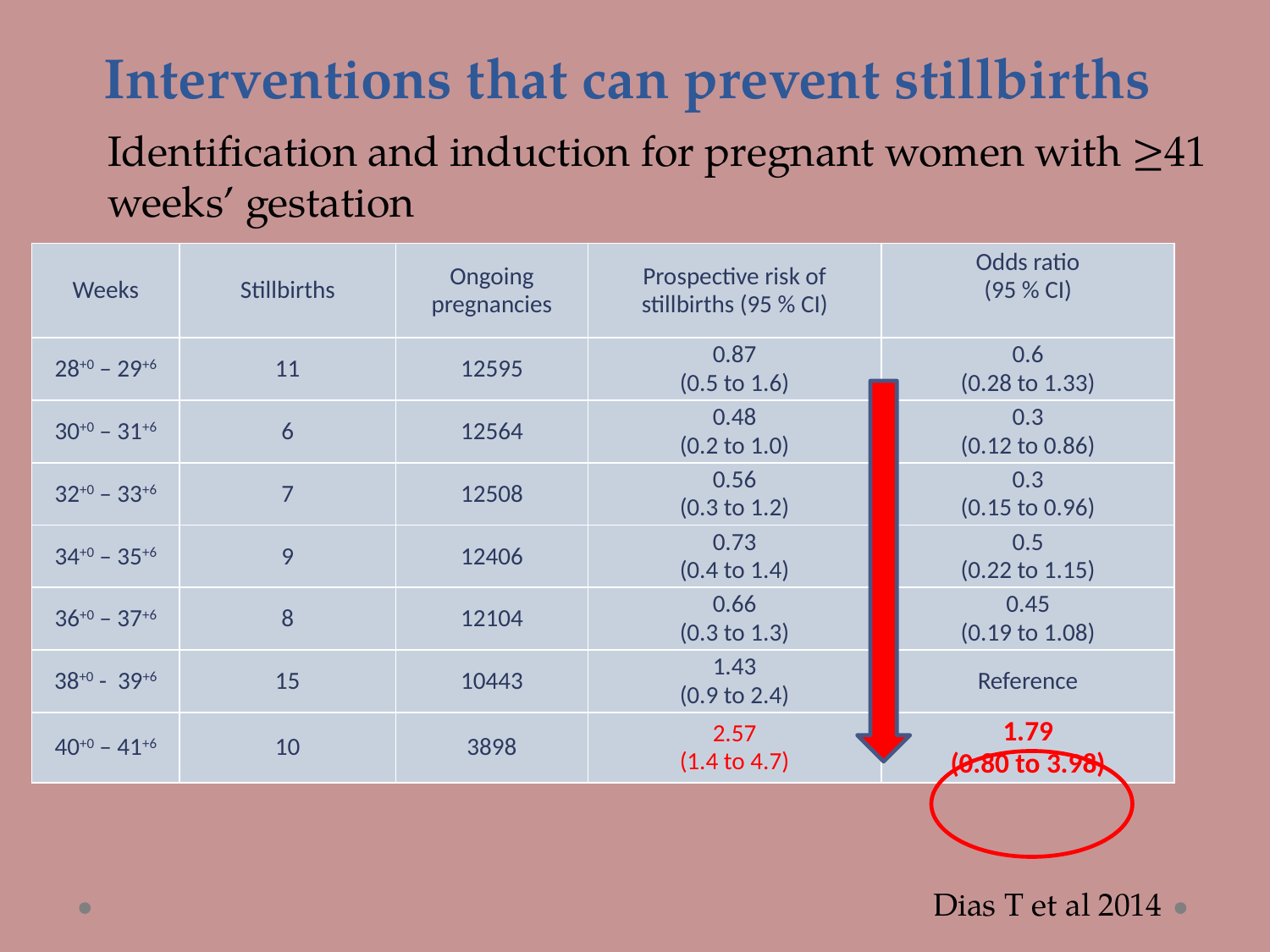

# Interventions that can prevent stillbirths
Identification and induction for pregnant women with ≥41 weeks’ gestation
| Weeks | Stillbirths | Ongoing pregnancies | Prospective risk of stillbirths (95 % CI) | Odds ratio (95 % CI) |
| --- | --- | --- | --- | --- |
| 28+0 – 29+6 | 11 | 12595 | 0.87 (0.5 to 1.6) | 0.6 (0.28 to 1.33) |
| 30+0 – 31+6 | 6 | 12564 | 0.48 (0.2 to 1.0) | 0.3 (0.12 to 0.86) |
| 32+0 – 33+6 | 7 | 12508 | 0.56 (0.3 to 1.2) | 0.3 (0.15 to 0.96) |
| 34+0 – 35+6 | 9 | 12406 | 0.73 (0.4 to 1.4) | 0.5 (0.22 to 1.15) |
| 36+0 – 37+6 | 8 | 12104 | 0.66 (0.3 to 1.3) | 0.45 (0.19 to 1.08) |
| 38+0 - 39+6 | 15 | 10443 | 1.43 (0.9 to 2.4) | Reference |
| 40+0 – 41+6 | 10 | 3898 | 2.57 (1.4 to 4.7) | 1.79 (0.80 to 3.98) |

Dias T et al 2014